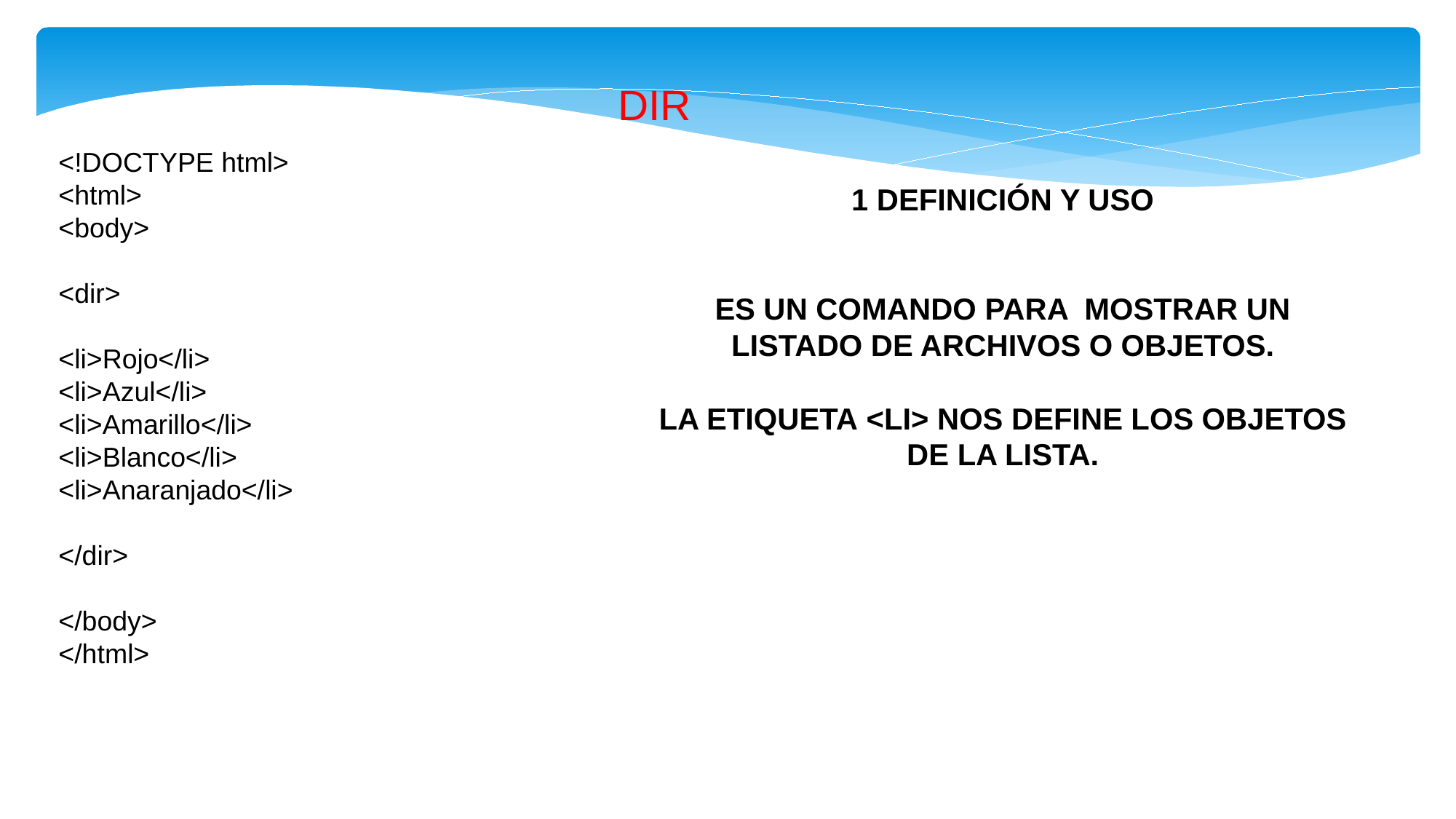

DIR
<!DOCTYPE html>
<html>
<body>

<dir>

<li>Rojo</li>
<li>Azul</li>
<li>Amarillo</li>
<li>Blanco</li>
<li>Anaranjado</li>

</dir>

</body>
</html>
1 DEFINICIÓN Y USO

ES UN COMANDO PARA  MOSTRAR UN LISTADO DE ARCHIVOS O OBJETOS.

LA ETIQUETA <LI> NOS DEFINE LOS OBJETOS DE LA LISTA.